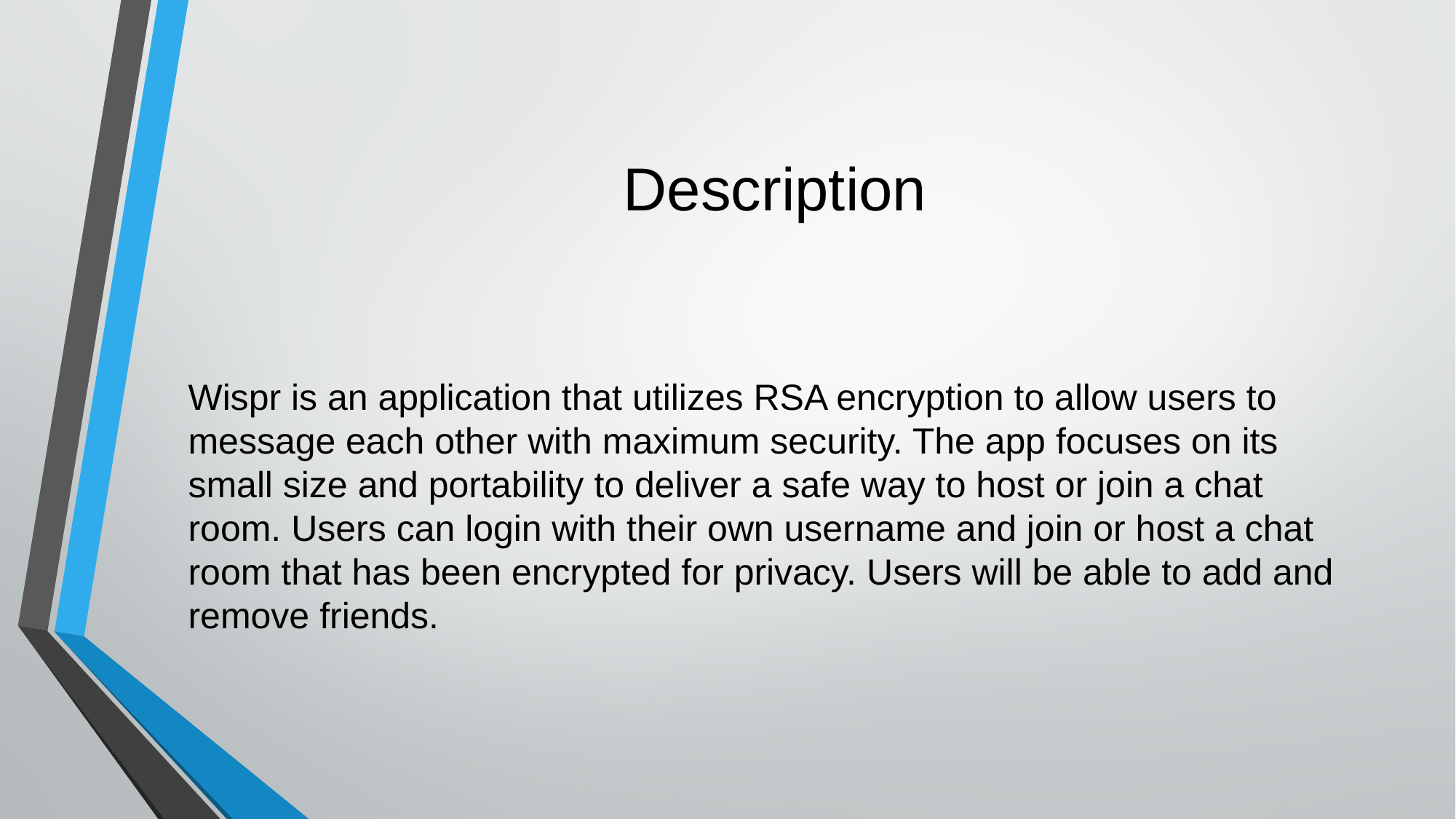

# Description
Wispr is an application that utilizes RSA encryption to allow users to message each other with maximum security. The app focuses on its small size and portability to deliver a safe way to host or join a chat room. Users can login with their own username and join or host a chat room that has been encrypted for privacy. Users will be able to add and remove friends.